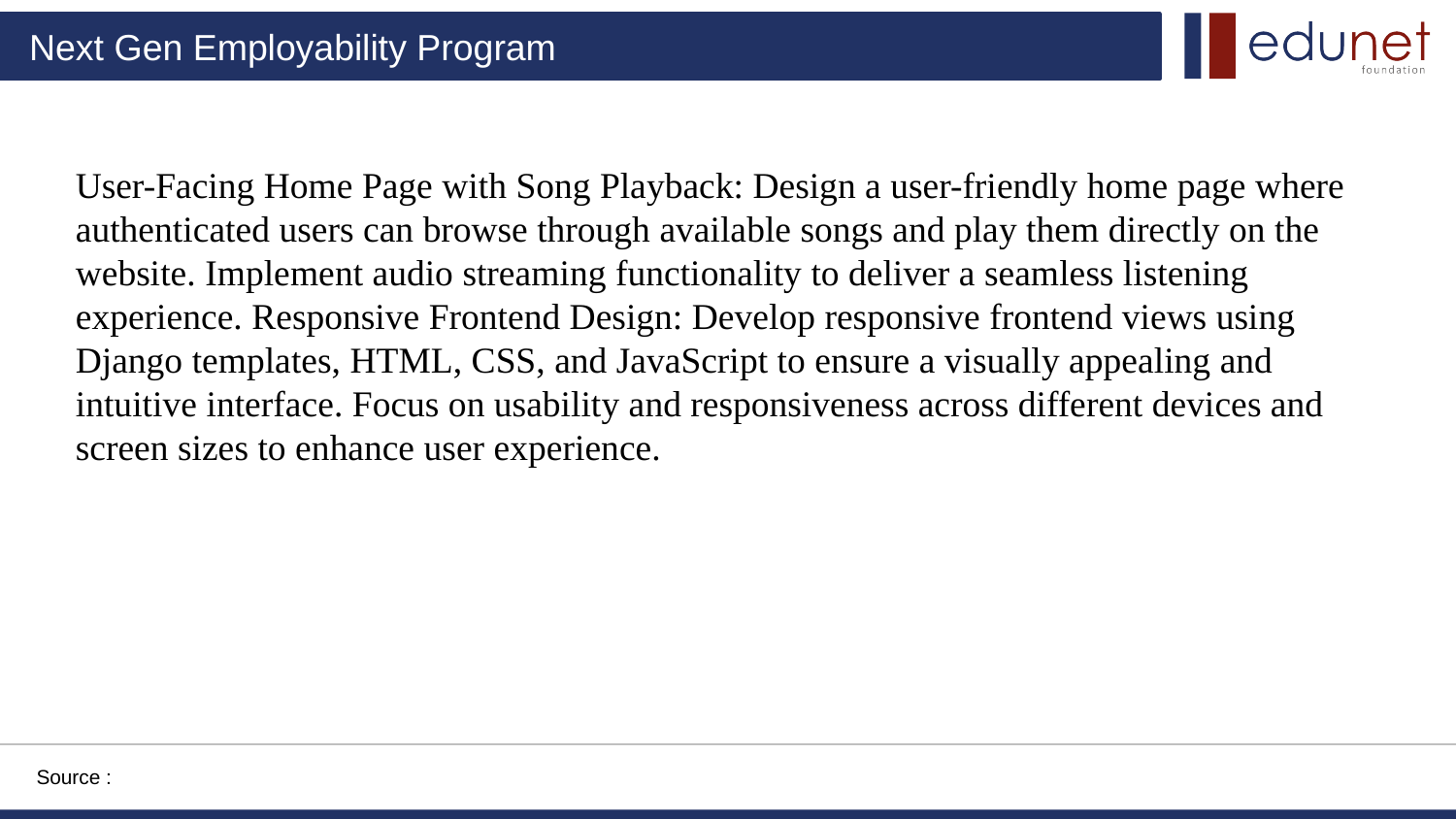

User-Facing Home Page with Song Playback: Design a user-friendly home page where authenticated users can browse through available songs and play them directly on the website. Implement audio streaming functionality to deliver a seamless listening experience. Responsive Frontend Design: Develop responsive frontend views using Django templates, HTML, CSS, and JavaScript to ensure a visually appealing and intuitive interface. Focus on usability and responsiveness across different devices and screen sizes to enhance user experience.
Source :